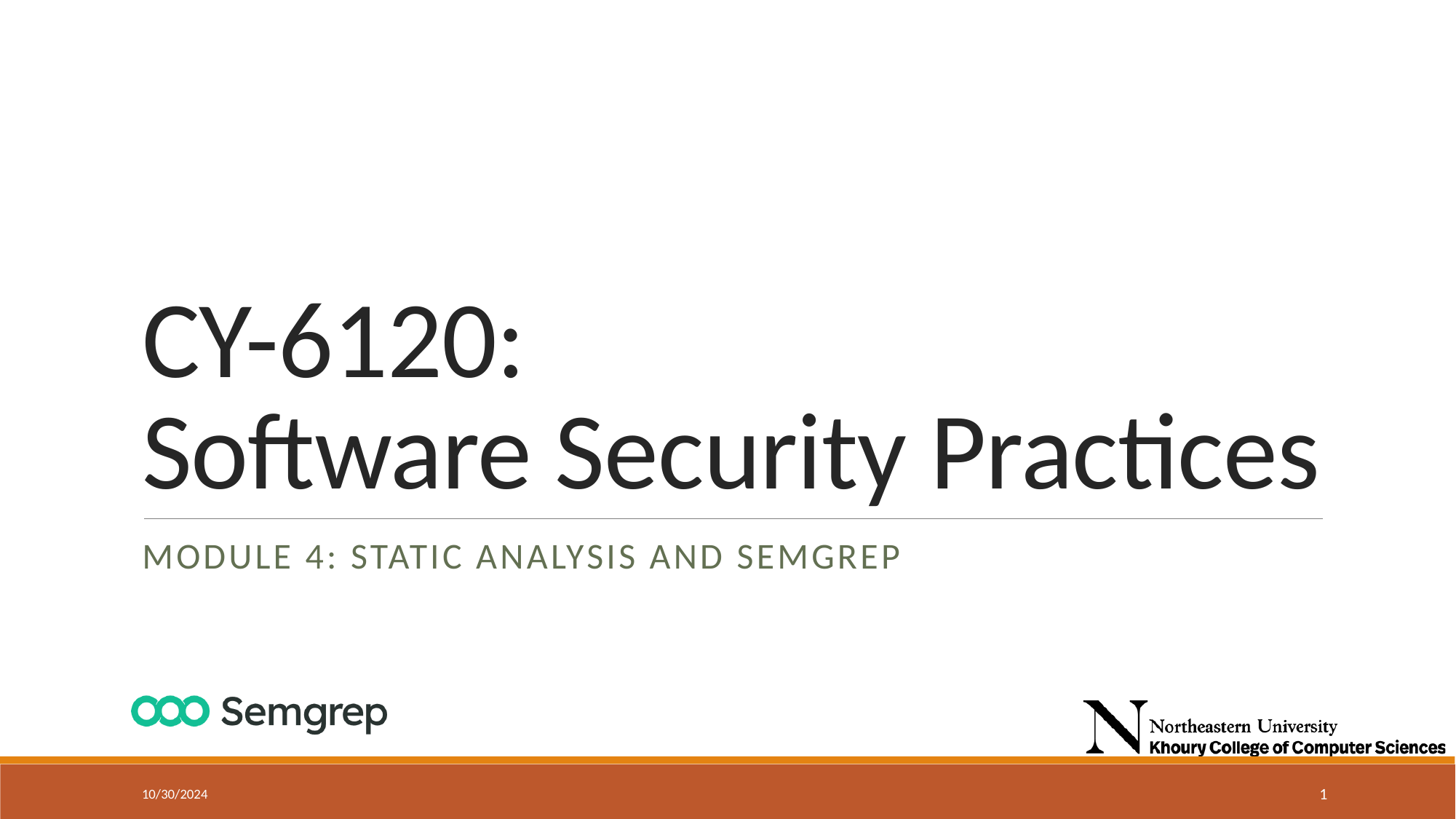

# CY-6120: Software Security Practices
Module 4: Static analysis and Semgrep
10/30/2024
1